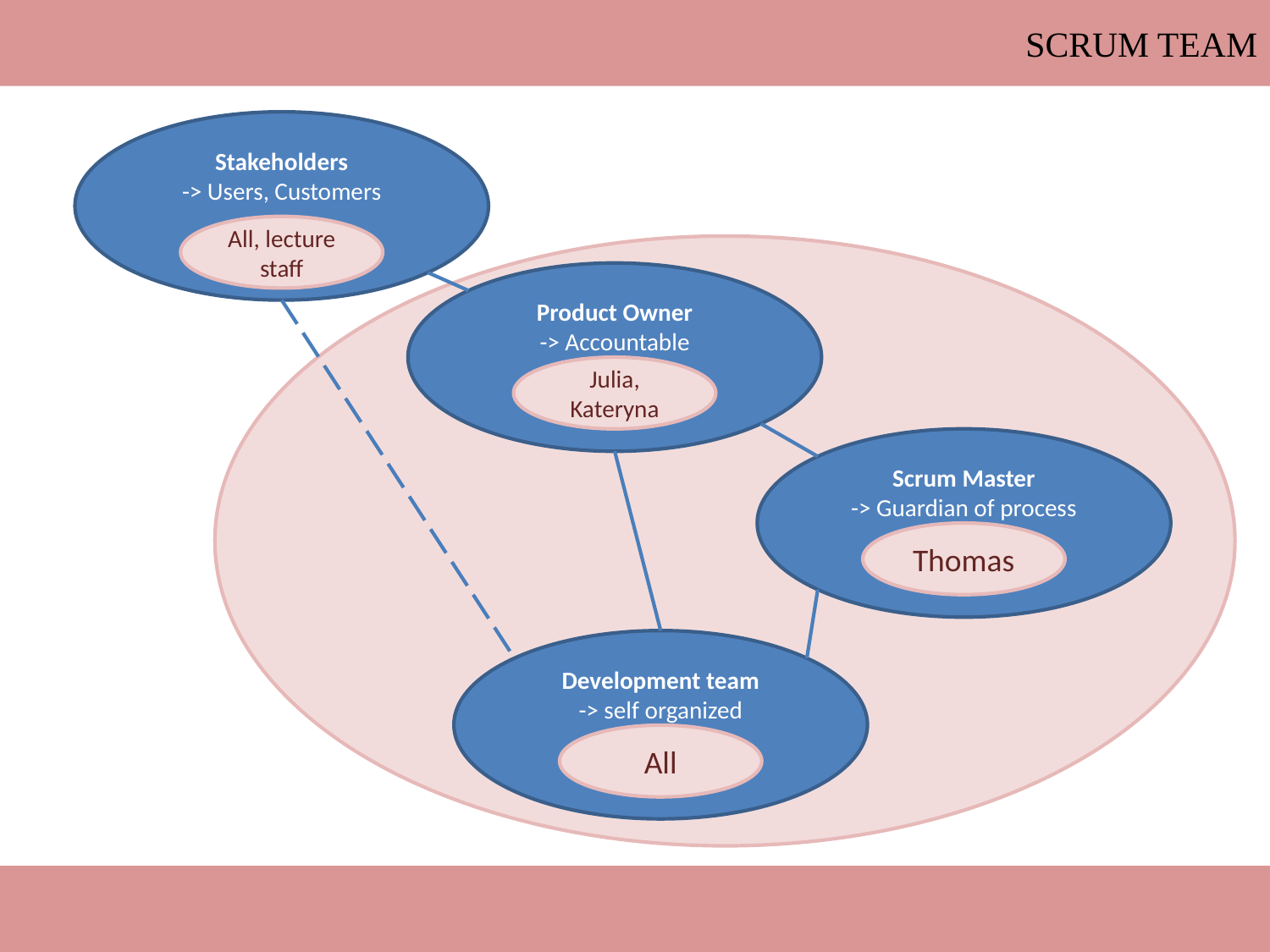

Scrum Team
Stakeholders
-> Users, Customers
All, lecture staff

Product Owner
-> Accountable
Julia, Kateryna
Scrum Master
-> Guardian of process
Thomas
Development team
-> self organized
All